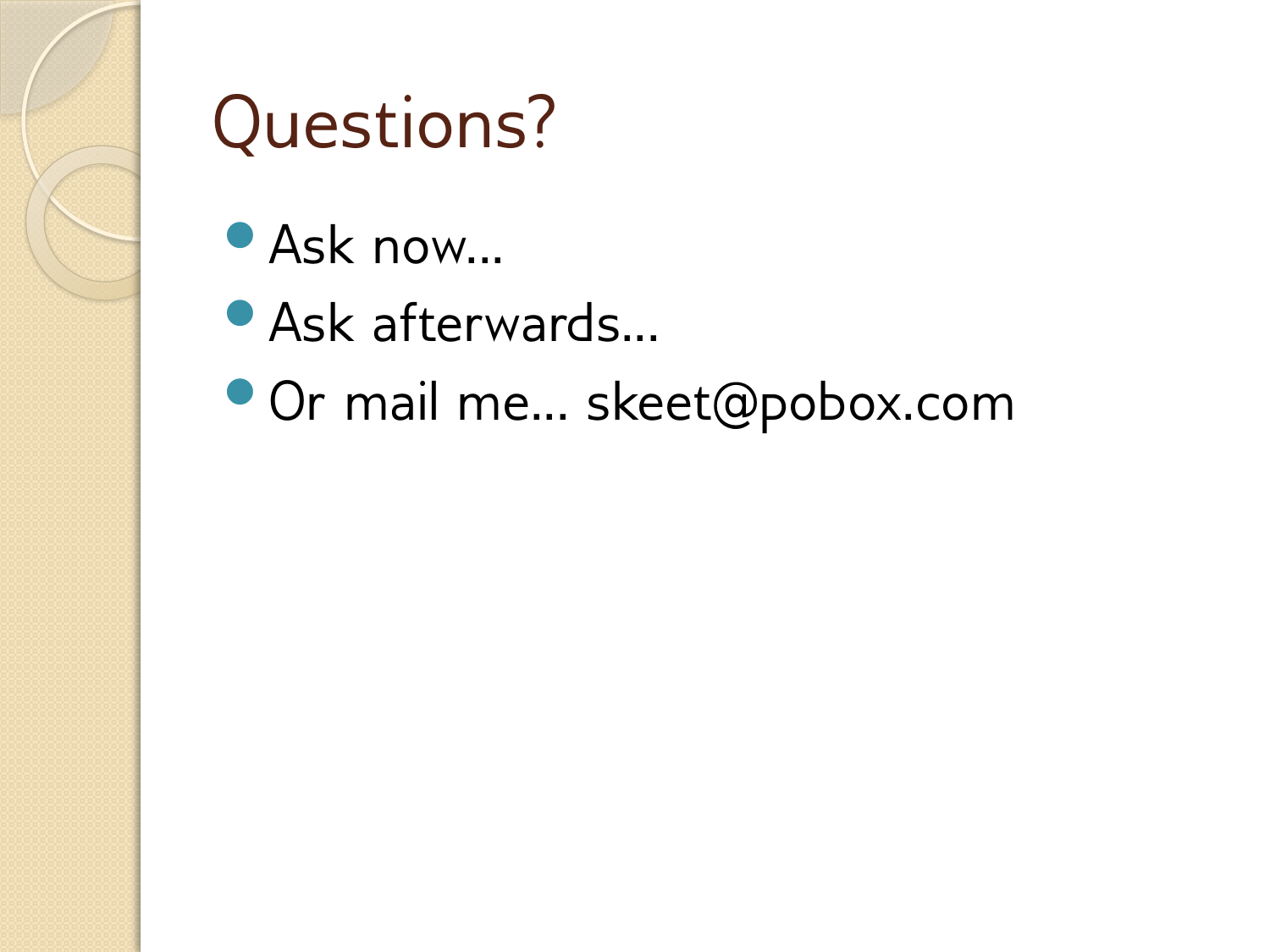

# Questions?
Ask now...
Ask afterwards...
Or mail me... skeet@pobox.com